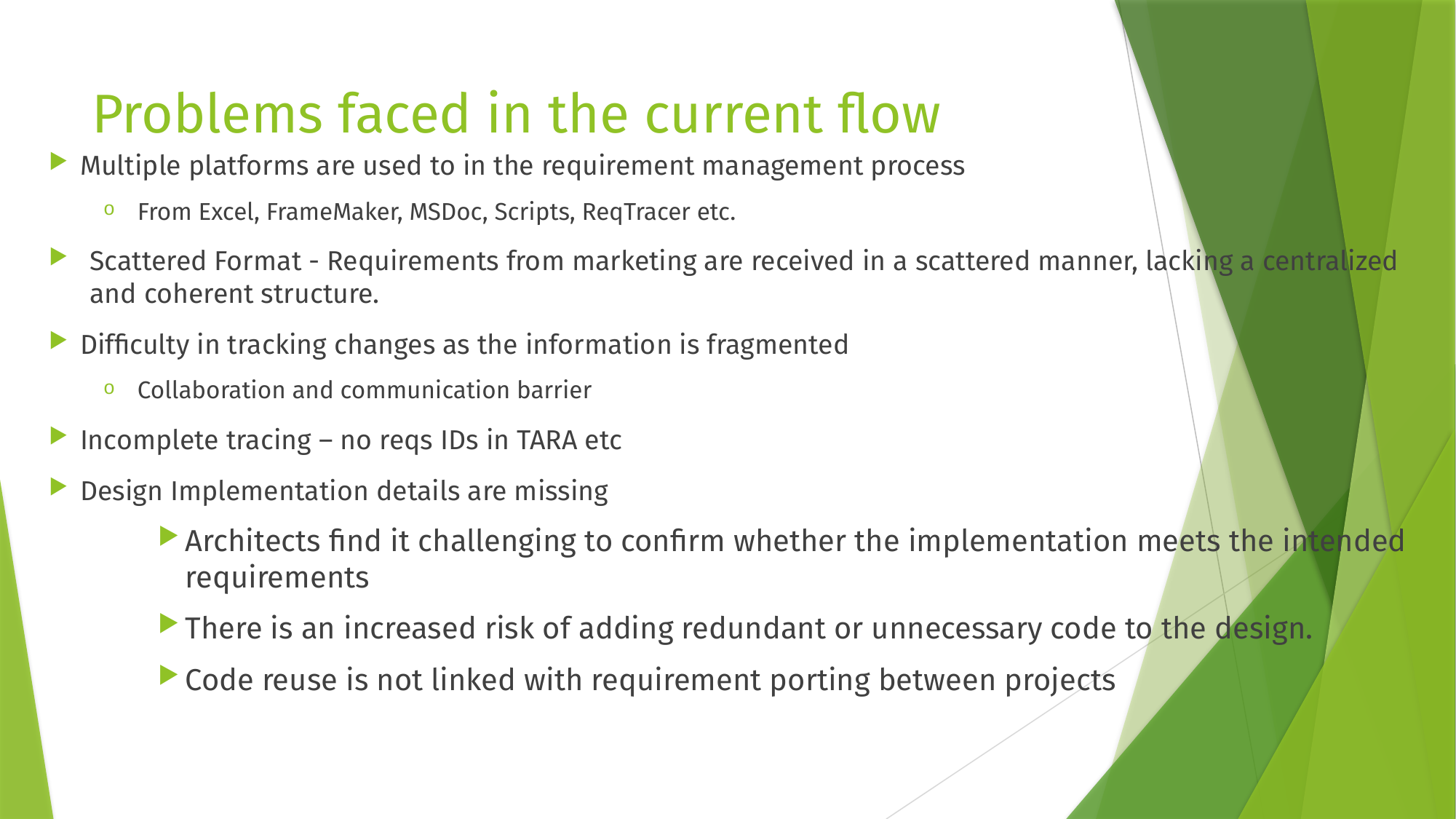

# Problems faced in the current flow
Multiple platforms are used to in the requirement management process
From Excel, FrameMaker, MSDoc, Scripts, ReqTracer etc.
Scattered Format - Requirements from marketing are received in a scattered manner, lacking a centralized and coherent structure.
Difficulty in tracking changes as the information is fragmented
Collaboration and communication barrier
Incomplete tracing – no reqs IDs in TARA etc
Design Implementation details are missing
Architects find it challenging to confirm whether the implementation meets the intended requirements
There is an increased risk of adding redundant or unnecessary code to the design.
Code reuse is not linked with requirement porting between projects